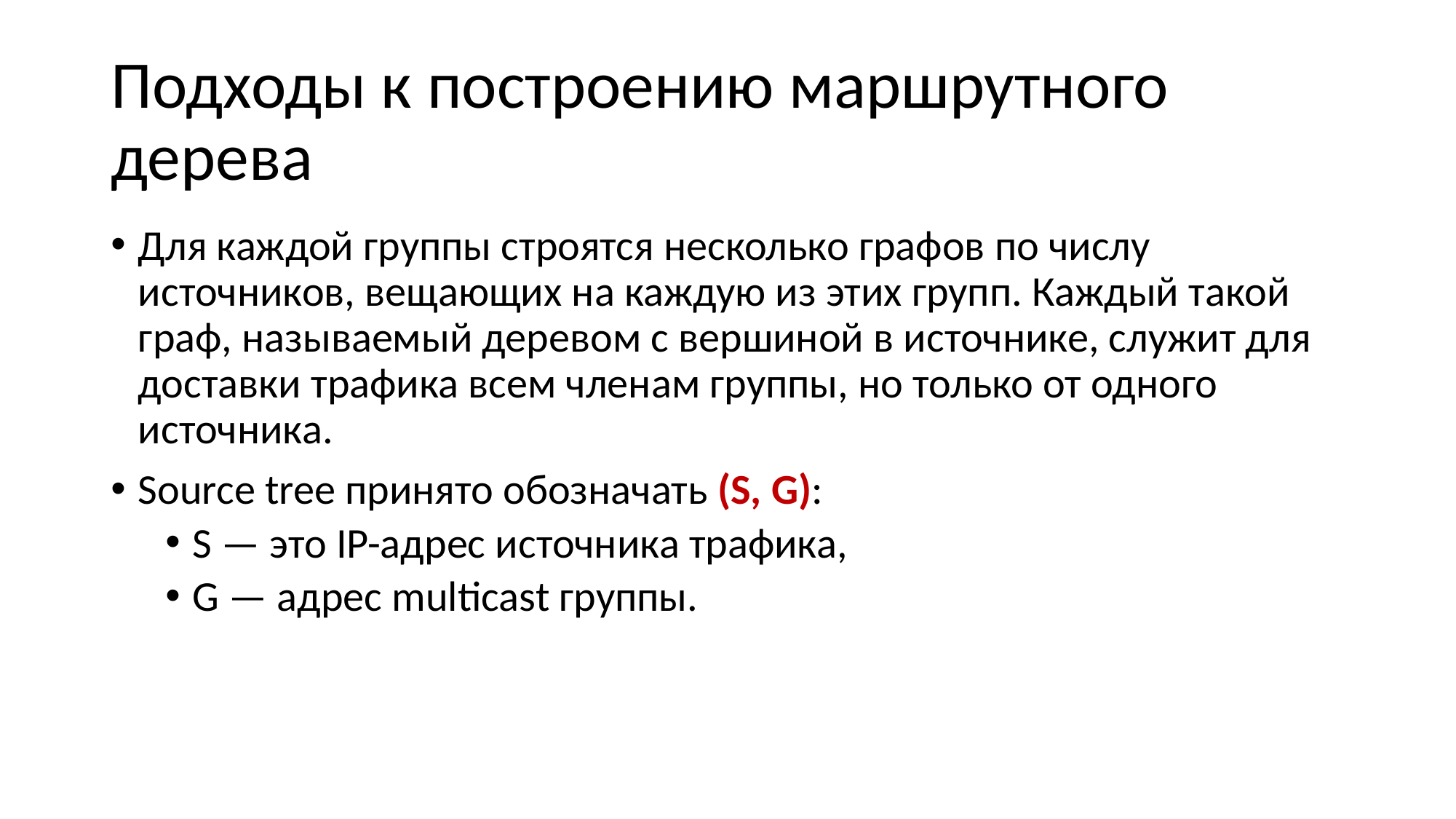

# Подходы к построению маршрутного дерева
Для каждой группы строятся несколько графов по числу источников, вещающих на каждую из этих групп. Каждый такой граф, называемый деревом с вершиной в источнике, служит для доставки трафика всем членам группы, но только от одного источника.
Source tree принято обозначать (S, G):
S — это IP-адрес источника трафика,
G — адрес multicast группы.